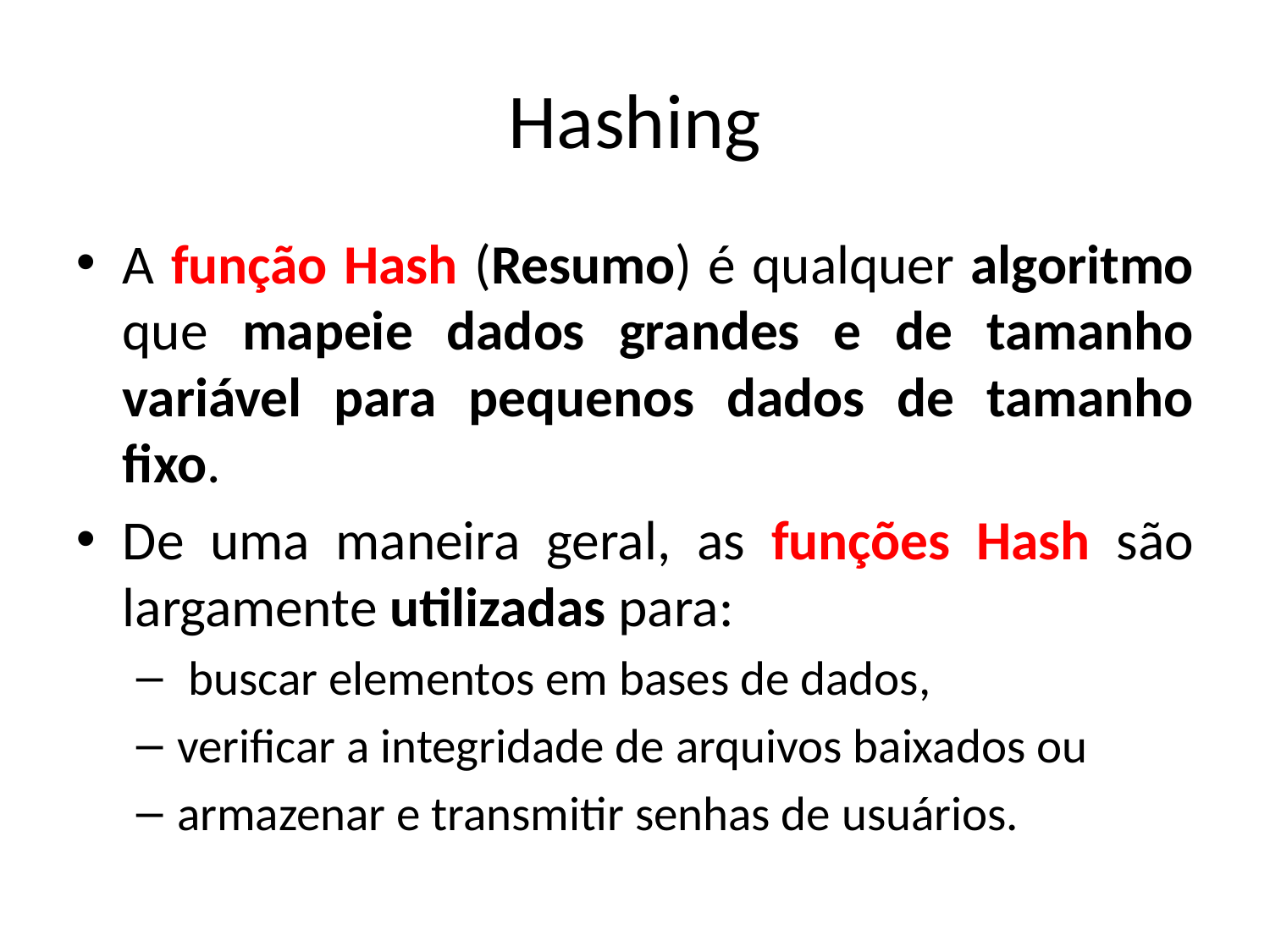

Hashing
A função Hash (Resumo) é qualquer algoritmo que mapeie dados grandes e de tamanho variável para pequenos dados de tamanho fixo.
De uma maneira geral, as funções Hash são largamente utilizadas para:
 buscar elementos em bases de dados,
verificar a integridade de arquivos baixados ou
armazenar e transmitir senhas de usuários.